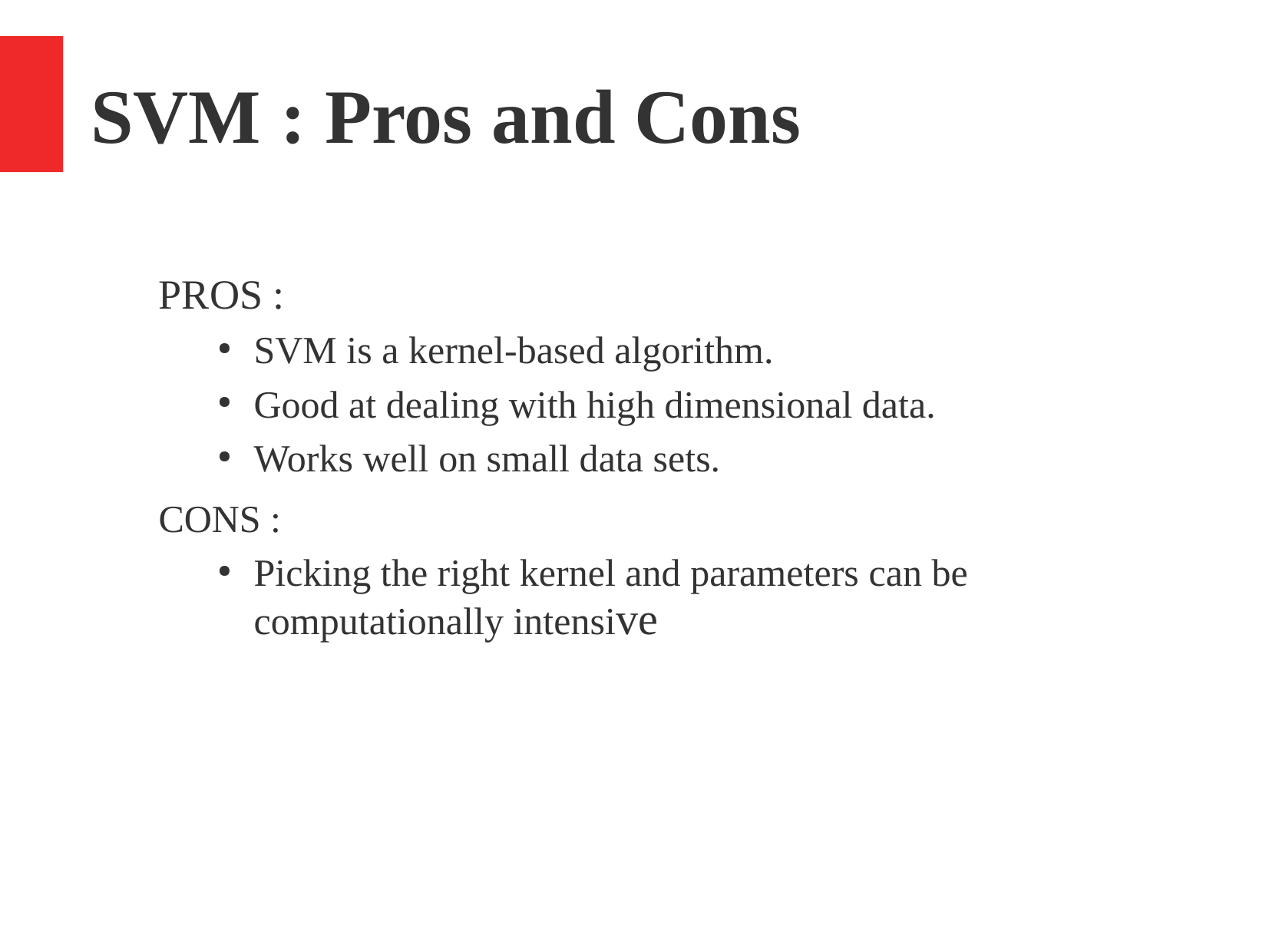

SVM : Pros and Cons
PROS :
SVM is a kernel-based algorithm.
Good at dealing with high dimensional data.
Works well on small data sets.
CONS :
Picking the right kernel and parameters can be computationally intensive